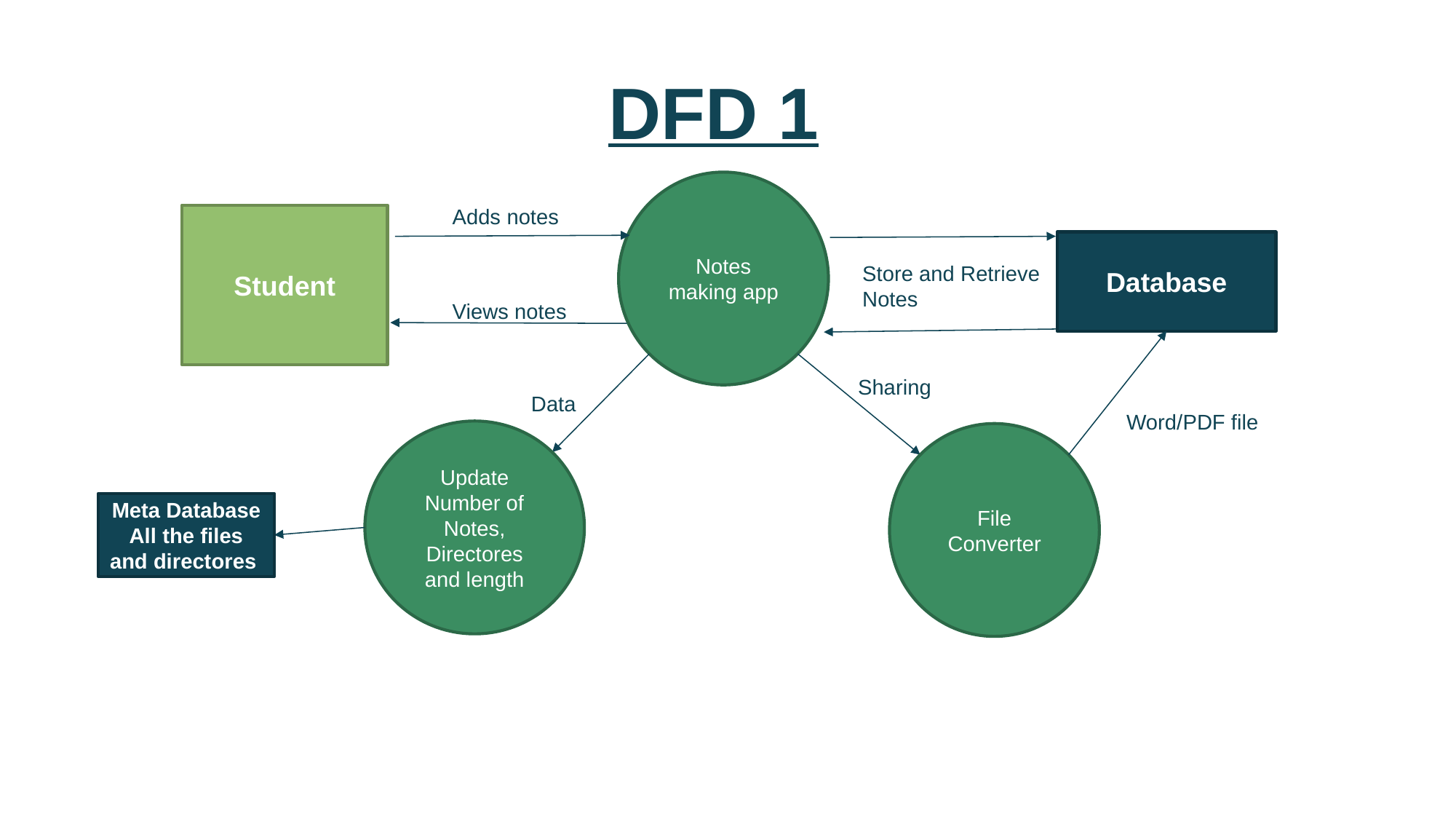

DFD 1

Notes making app
Adds notes
Student
Database
Store and Retrieve Notes
Views notes
Sharing
Data
Word/PDF file
Update Number of Notes, Directores and length
File Converter
Meta Database All the files and directores
7